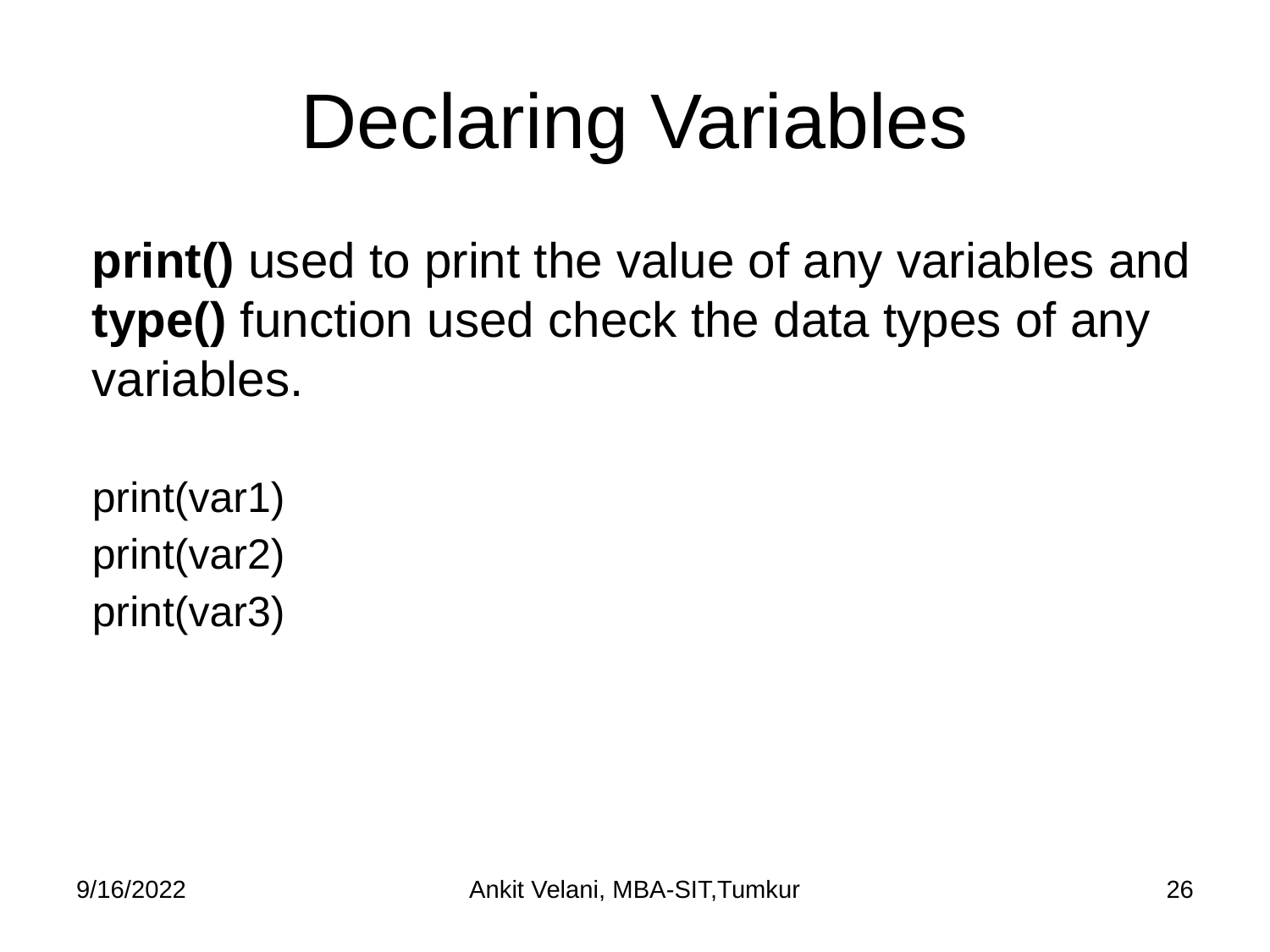

# Declaring Variables
print() used to print the value of any variables and type() function used check the data types of any variables.

print(var1)
print(var2)
print(var3)

9/16/2022
Ankit Velani, MBA-SIT,Tumkur
26